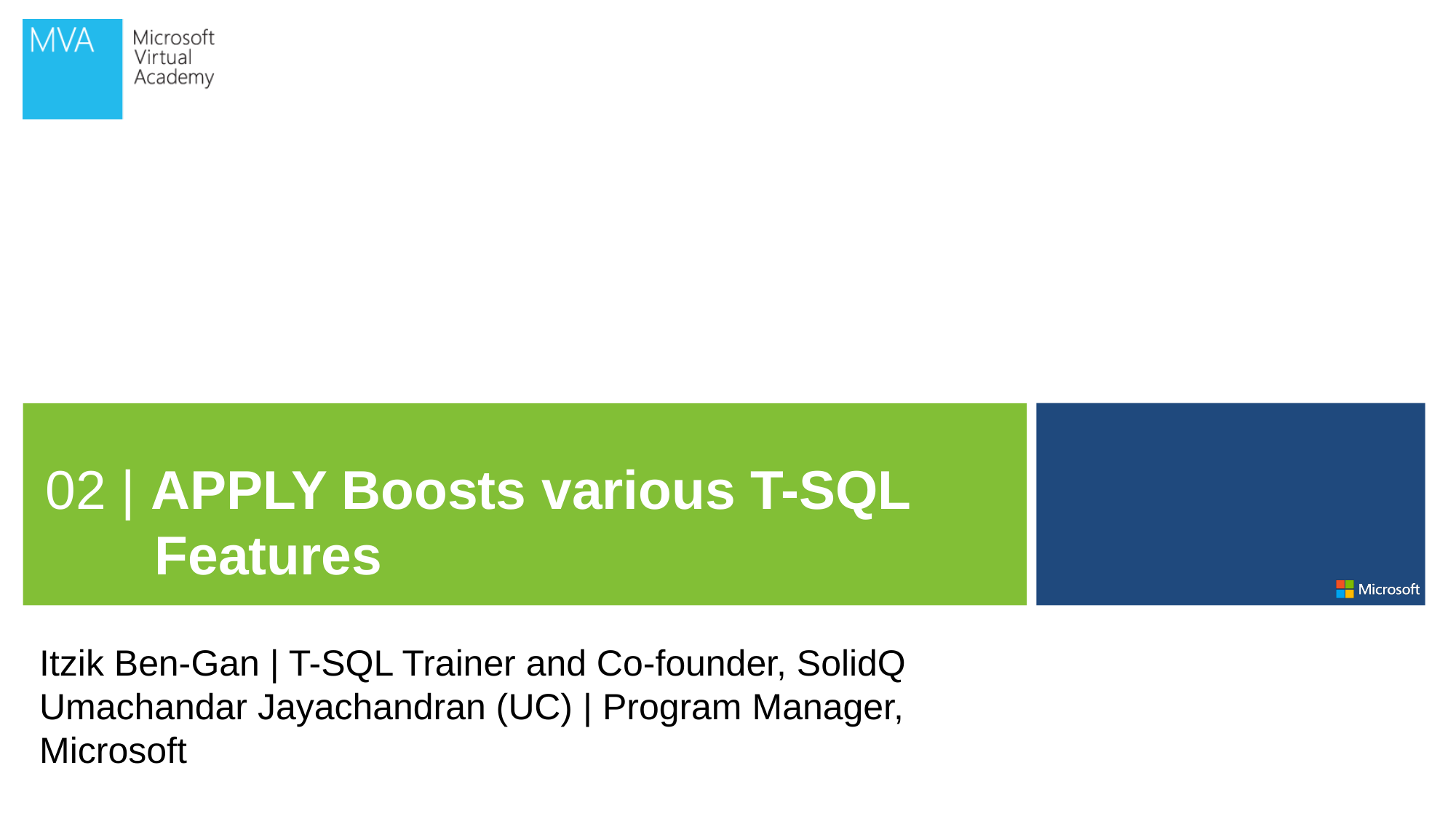

02 | APPLY Boosts various T-SQL Features
Itzik Ben-Gan | T-SQL Trainer and Co-founder, SolidQ
Umachandar Jayachandran (UC) | Program Manager, Microsoft